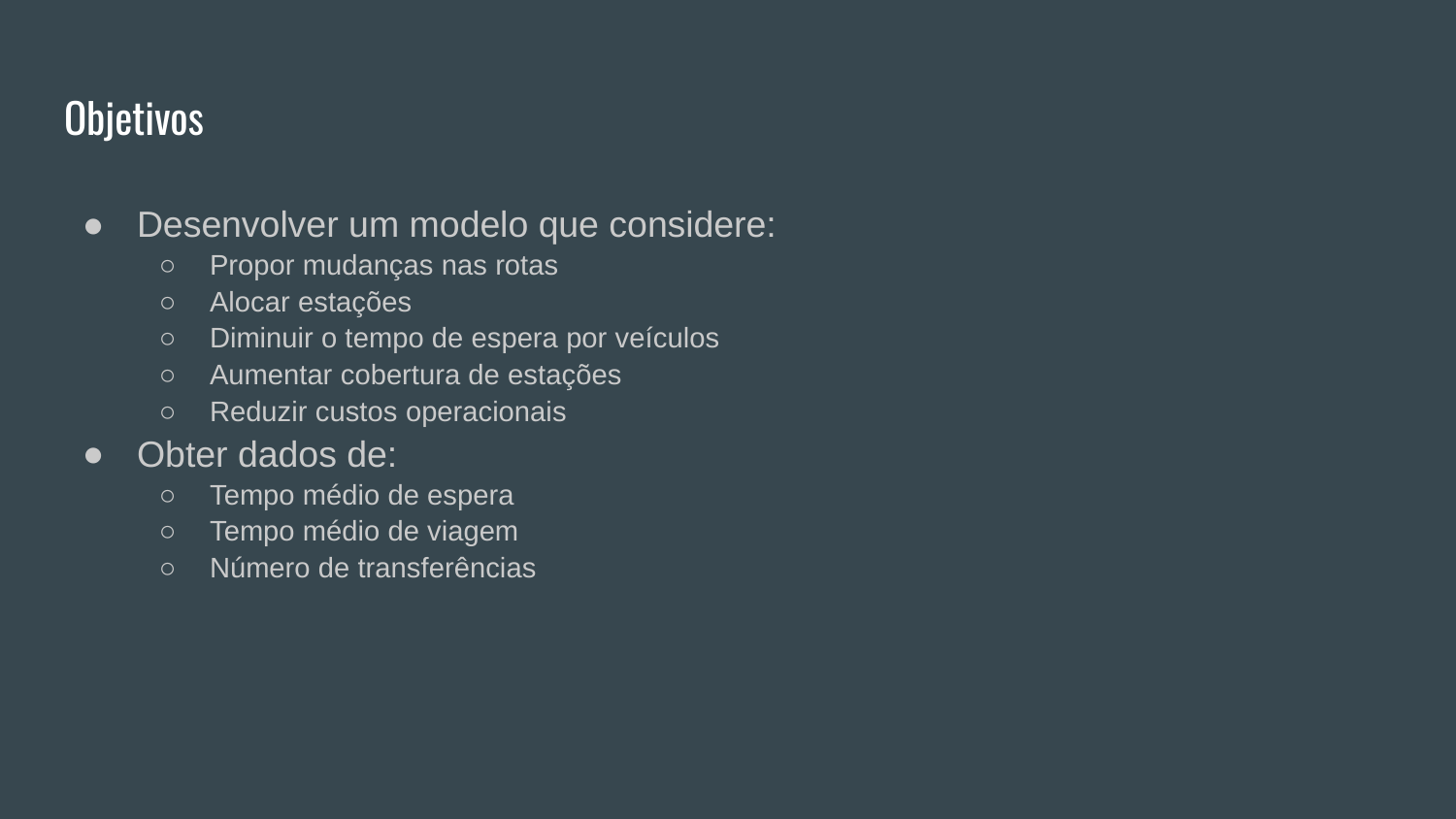

# Objetivos
Desenvolver um modelo que considere:
Propor mudanças nas rotas
Alocar estações
Diminuir o tempo de espera por veículos
Aumentar cobertura de estações
Reduzir custos operacionais
Obter dados de:
Tempo médio de espera
Tempo médio de viagem
Número de transferências